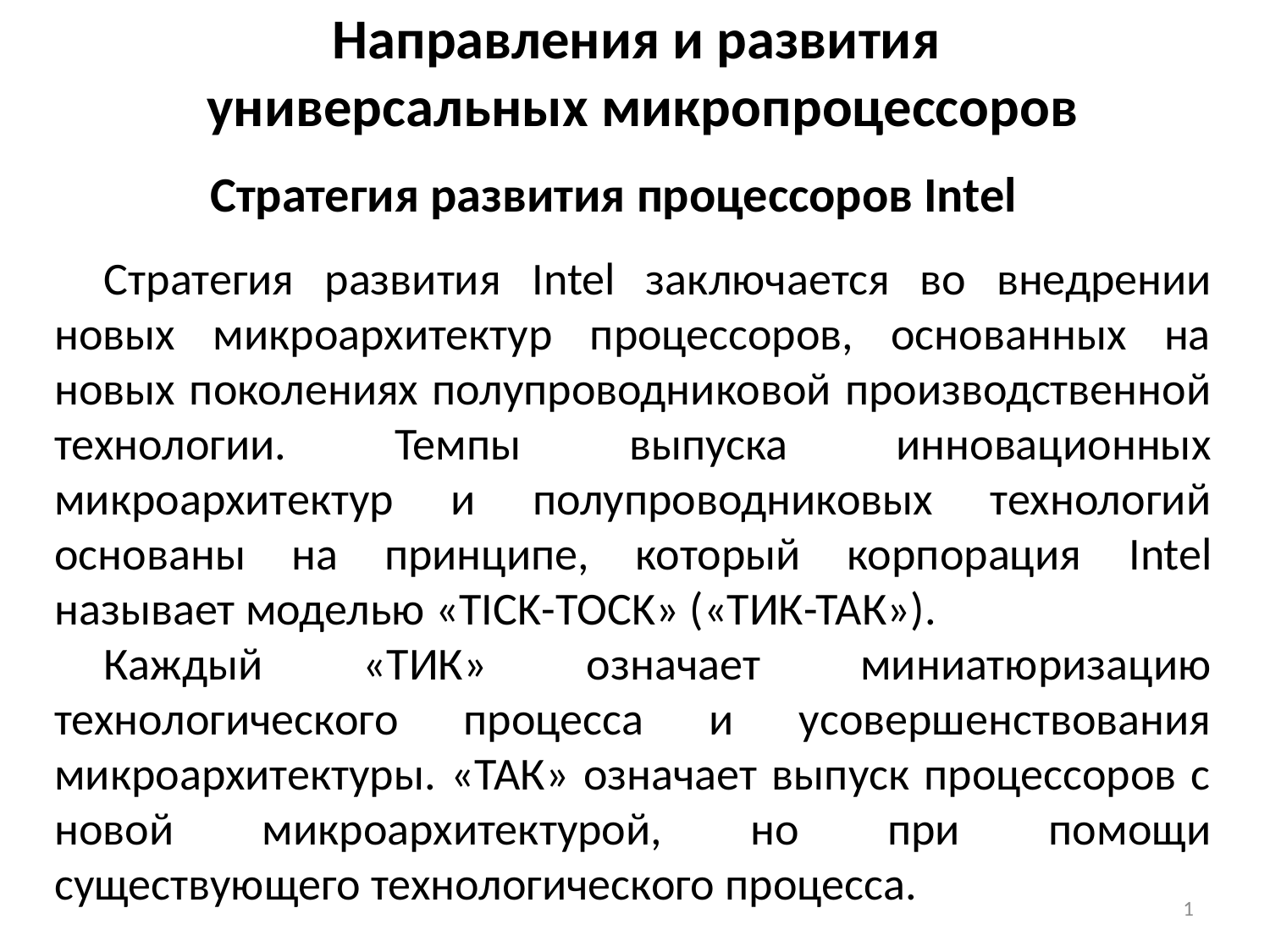

Направления и развития
универсальных микропроцессоров
Стратегия развития процессоров Intel
Стратегия развития Intel заключается во внедрении новых микроархитектур процессоров, основанных на новых поколениях полупроводниковой производственной технологии. Темпы выпуска инновационных микроархитектур и полупроводниковых технологий основаны на принципе, который корпорация Intel называет моделью «TICK-TOCK» («ТИК-ТАК»).
Каждый «ТИК» означает миниатюризацию технологического процесса и усовершенствования микроархитектуры. «ТАК» означает выпуск процессоров с новой микроархитектурой, но при помощи существующего технологического процесса.
1